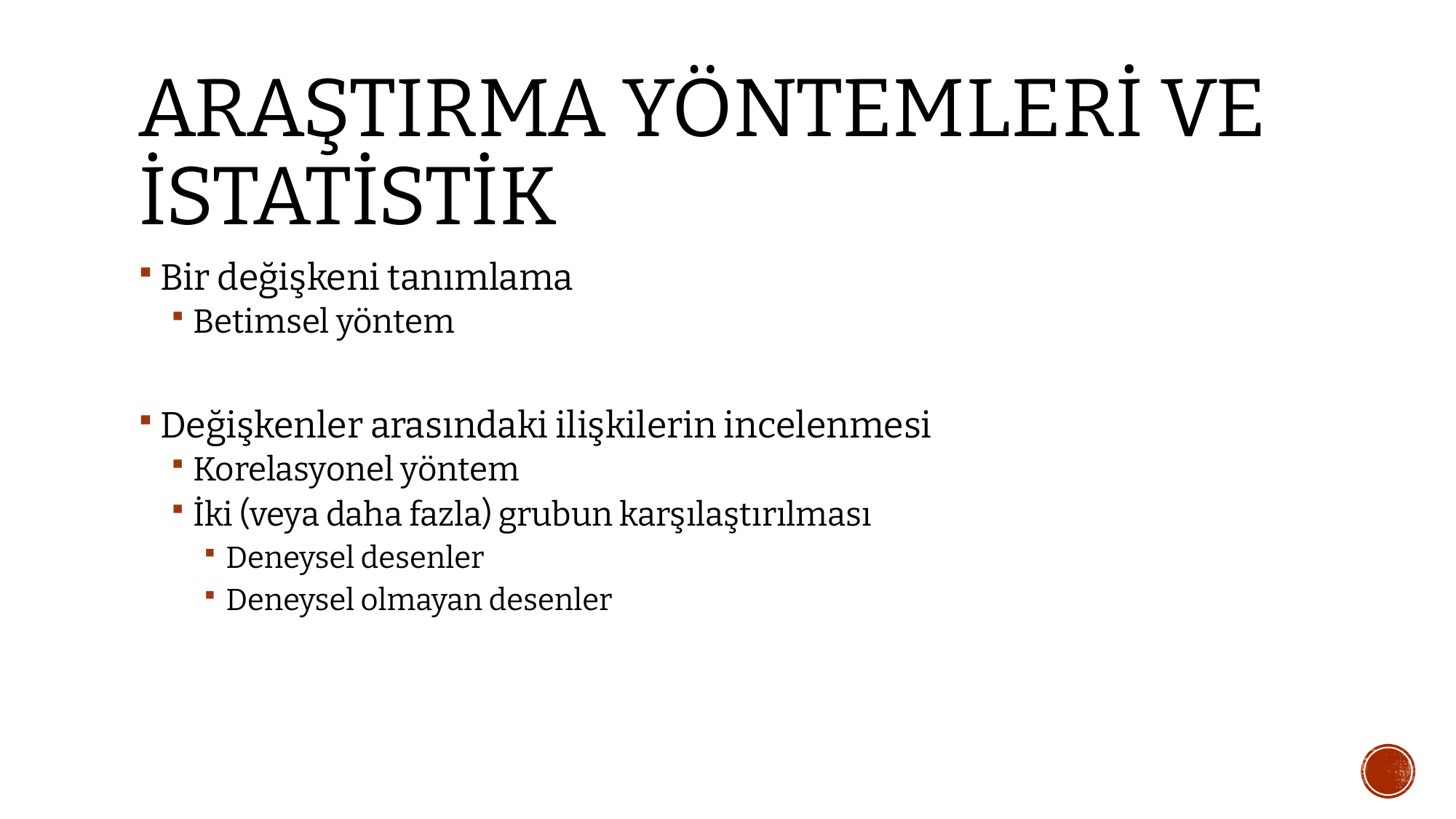

# ARAŞTIRMA YÖNTEMLERİ VE İSTATİSTİK
Bir değişkeni tanımlama
Betimsel yöntem

Değişkenler arasındaki ilişkilerin incelenmesi
Korelasyonel yöntem
İki (veya daha fazla) grubun karşılaştırılması
Deneysel desenler
Deneysel olmayan desenler